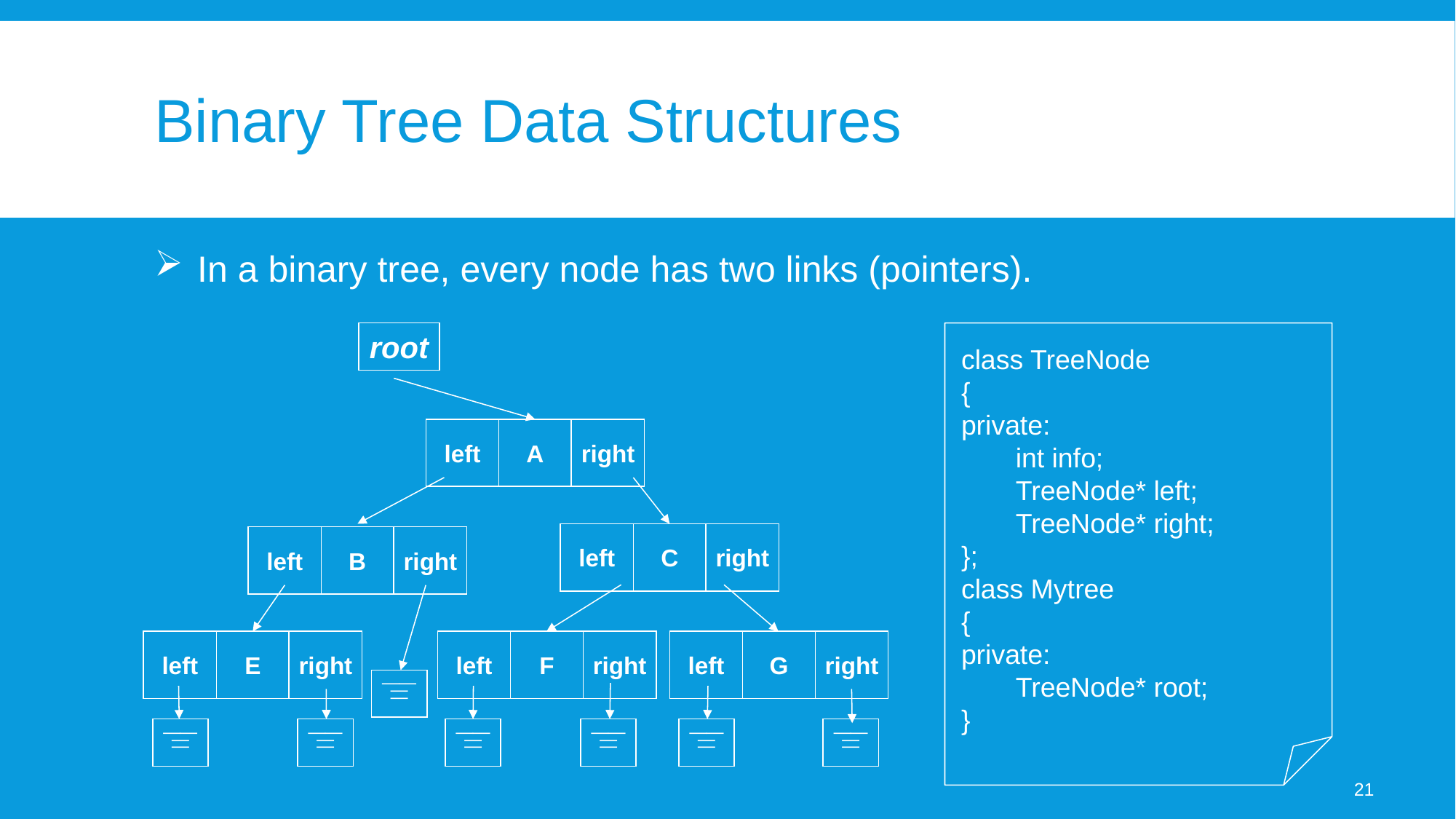

# Binary Tree Data Structures
In a binary tree, every node has two links (pointers).

root

left
A
right
left
C
right
left
B
right

left
E
right
left
F
right
left
G
right
__
_
_

__
_
_

__
_
_

__
_
_

__
_
_

__
_
_

__
_
_

class TreeNode
{
private:
	int info;
	TreeNode* left;
	TreeNode* right;
};
class Mytree
{
private:
	TreeNode* root;
}
21